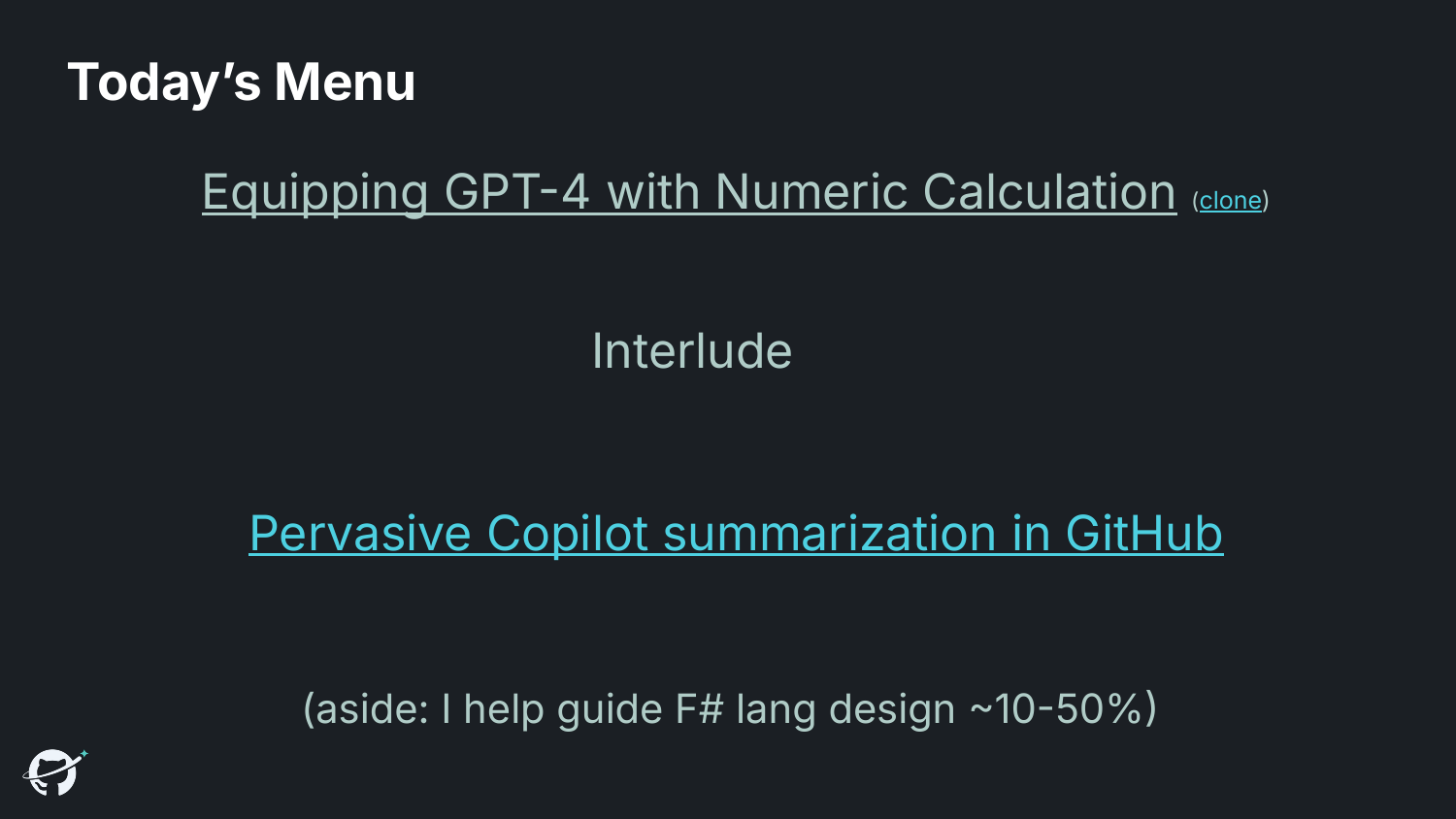

# Today’s Menu
Equipping GPT-4 with Numeric Calculation (clone)
Interlude

Pervasive Copilot summarization in GitHub

(aside: I help guide F# lang design ~10-50%)